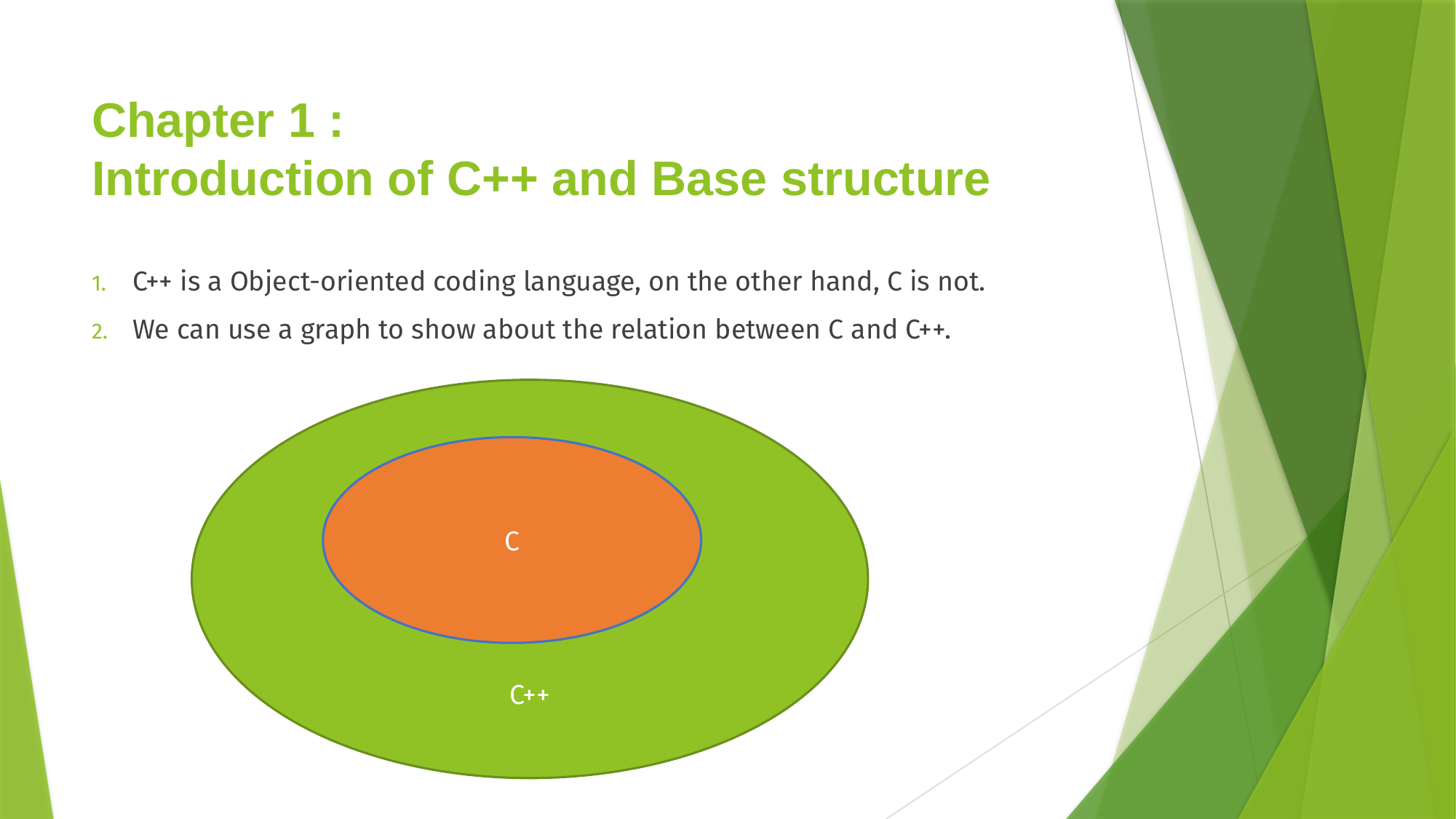

# Chapter 1 : Introduction of C++ and Base structure

C++ is a Object-oriented coding language, on the other hand, C is not.
We can use a graph to show about the relation between C and C++.

C++
C